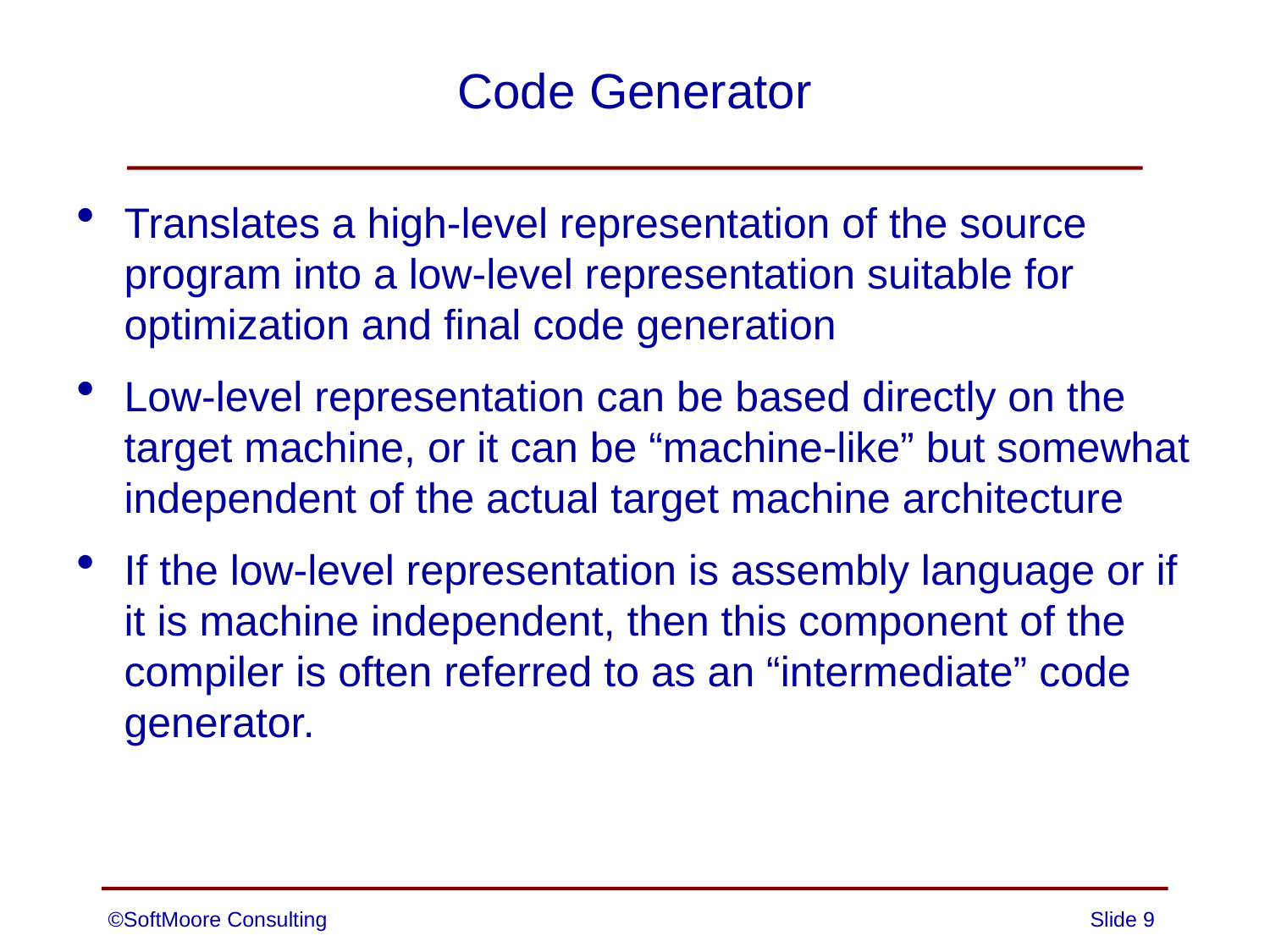

# Code Generator
Translates a high-level representation of the source program into a low-level representation suitable for optimization and final code generation
Low-level representation can be based directly on the target machine, or it can be “machine-like” but somewhat independent of the actual target machine architecture
If the low-level representation is assembly language or if it is machine independent, then this component of the compiler is often referred to as an “intermediate” code generator.
©SoftMoore Consulting
Slide 9